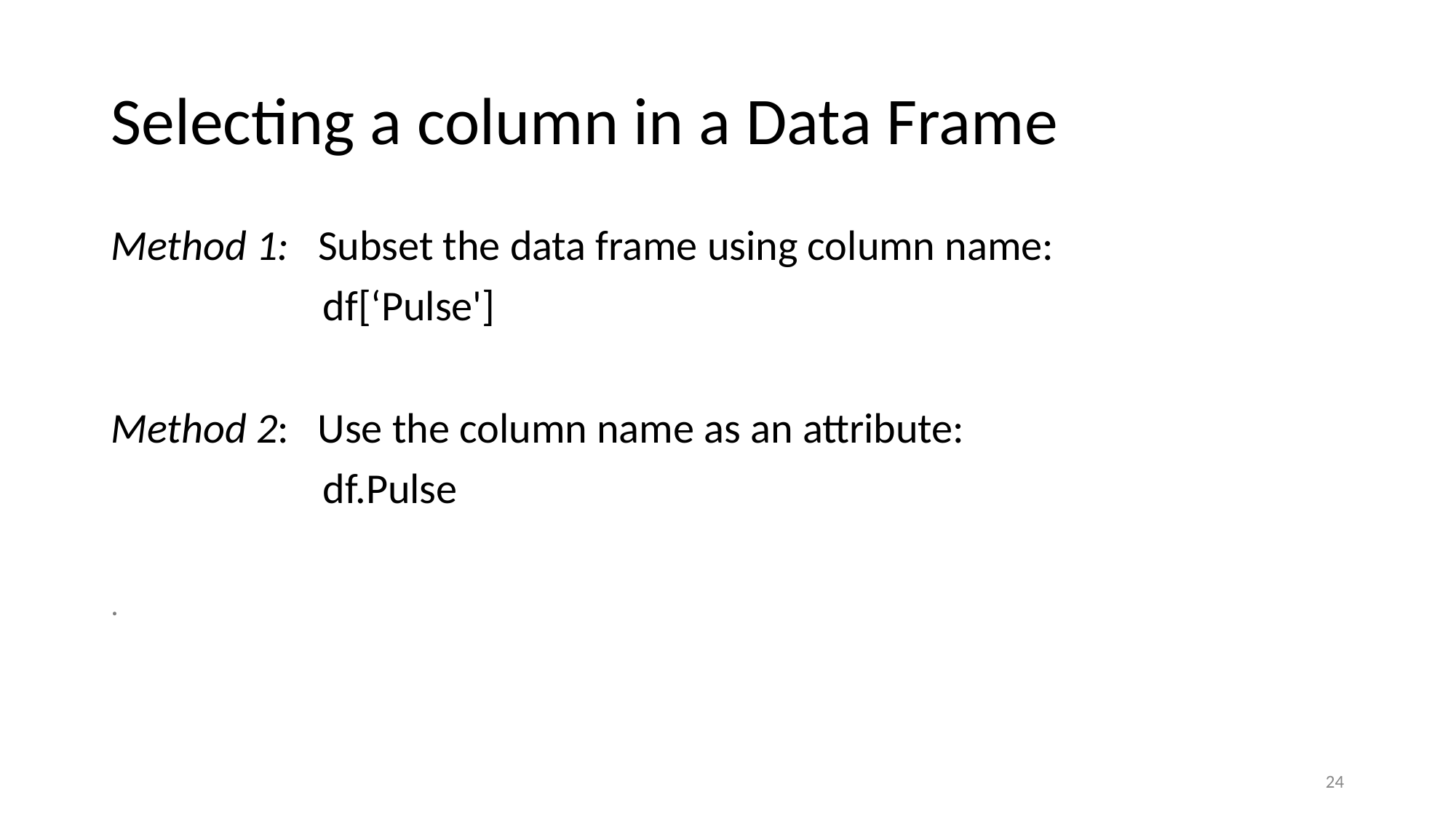

# Selecting a column in a Data Frame
Method 1:   Subset the data frame using column name:
                      df[‘Pulse']

Method 2:   Use the column name as an attribute:
                      df.Pulse

.
24